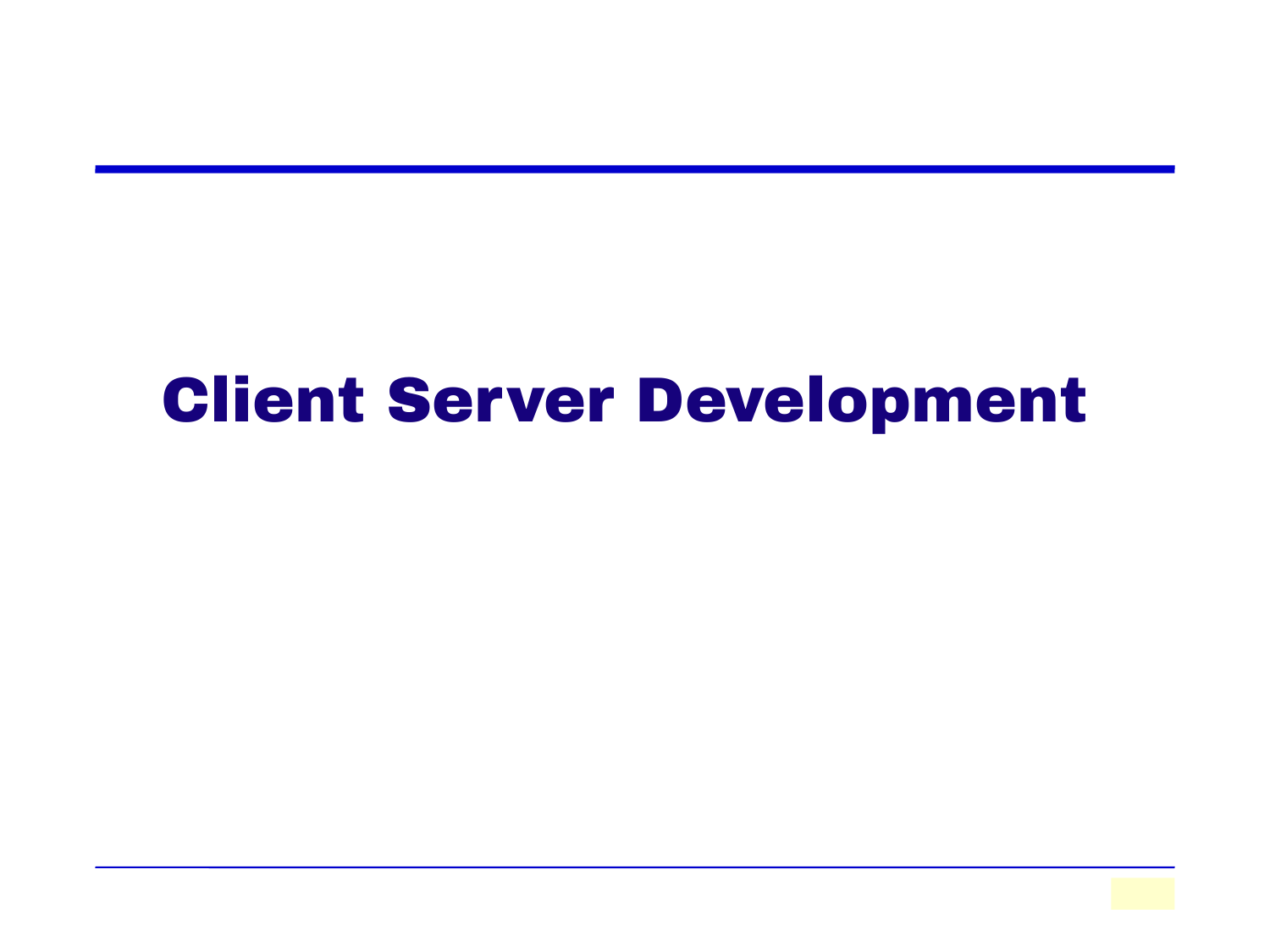

# Client Server Development

2 - 1